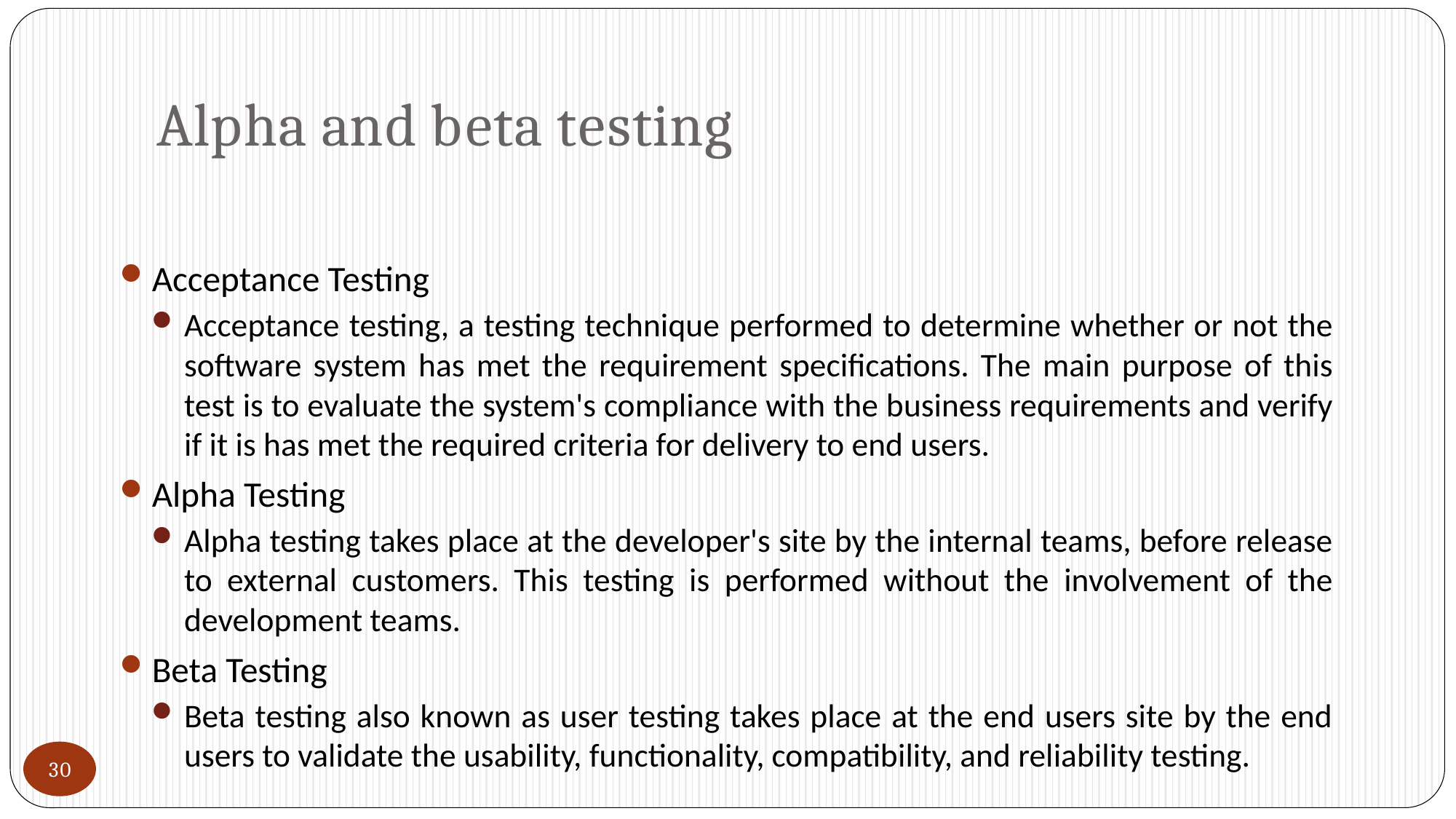

# Alpha and beta testing
Acceptance Testing
Acceptance testing, a testing technique performed to determine whether or not the software system has met the requirement specifications. The main purpose of this test is to evaluate the system's compliance with the business requirements and verify if it is has met the required criteria for delivery to end users.
Alpha Testing
Alpha testing takes place at the developer's site by the internal teams, before release to external customers. This testing is performed without the involvement of the development teams.
Beta Testing
Beta testing also known as user testing takes place at the end users site by the end users to validate the usability, functionality, compatibility, and reliability testing.

30